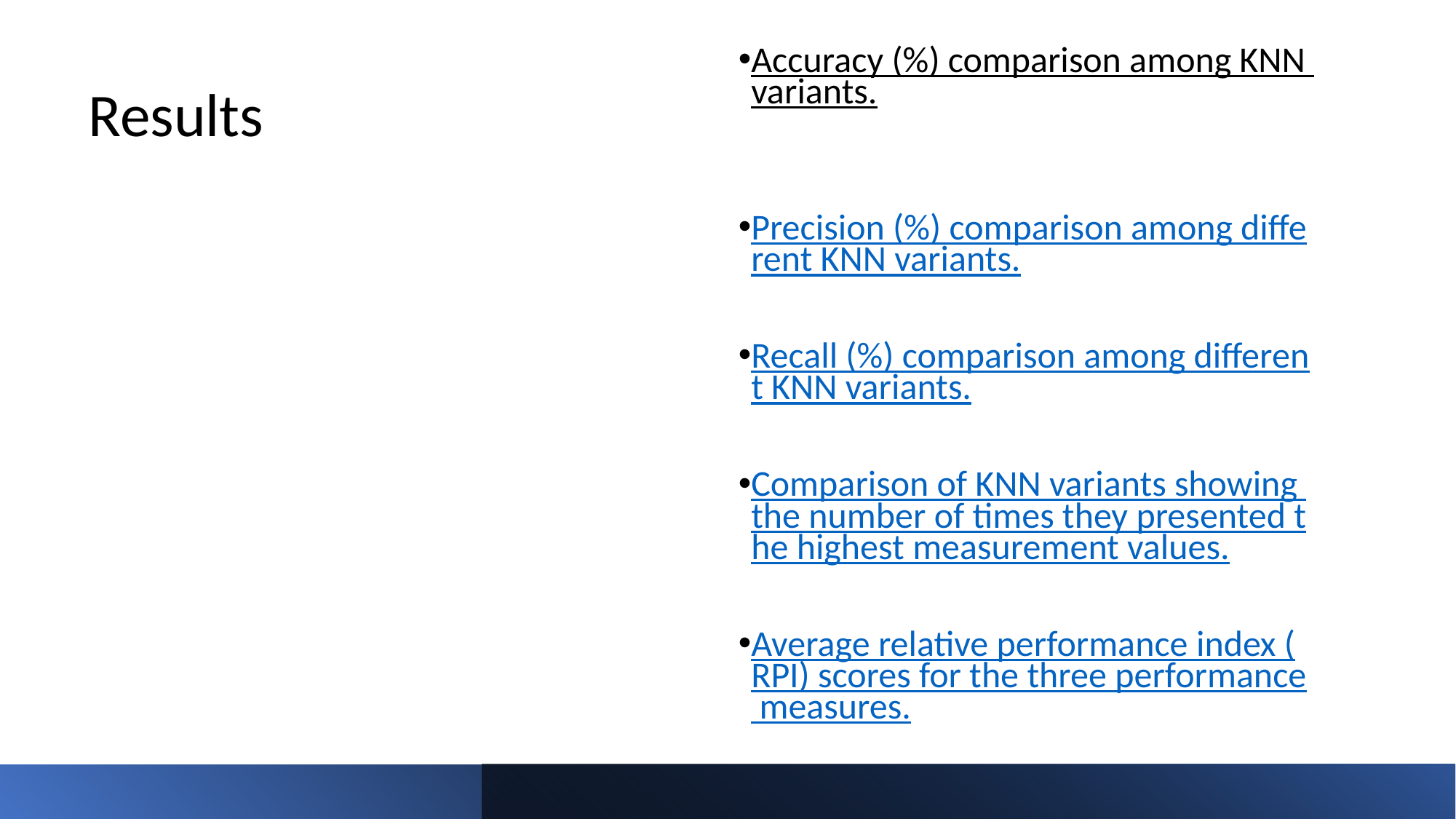

Accuracy (%) comparison among KNN variants.

Precision (%) comparison among different KNN variants.

Recall (%) comparison among different KNN variants.

Comparison of KNN variants showing the number of times they presented the highest measurement values.

Average relative performance index (RPI) scores for the three performance measures.
# Results